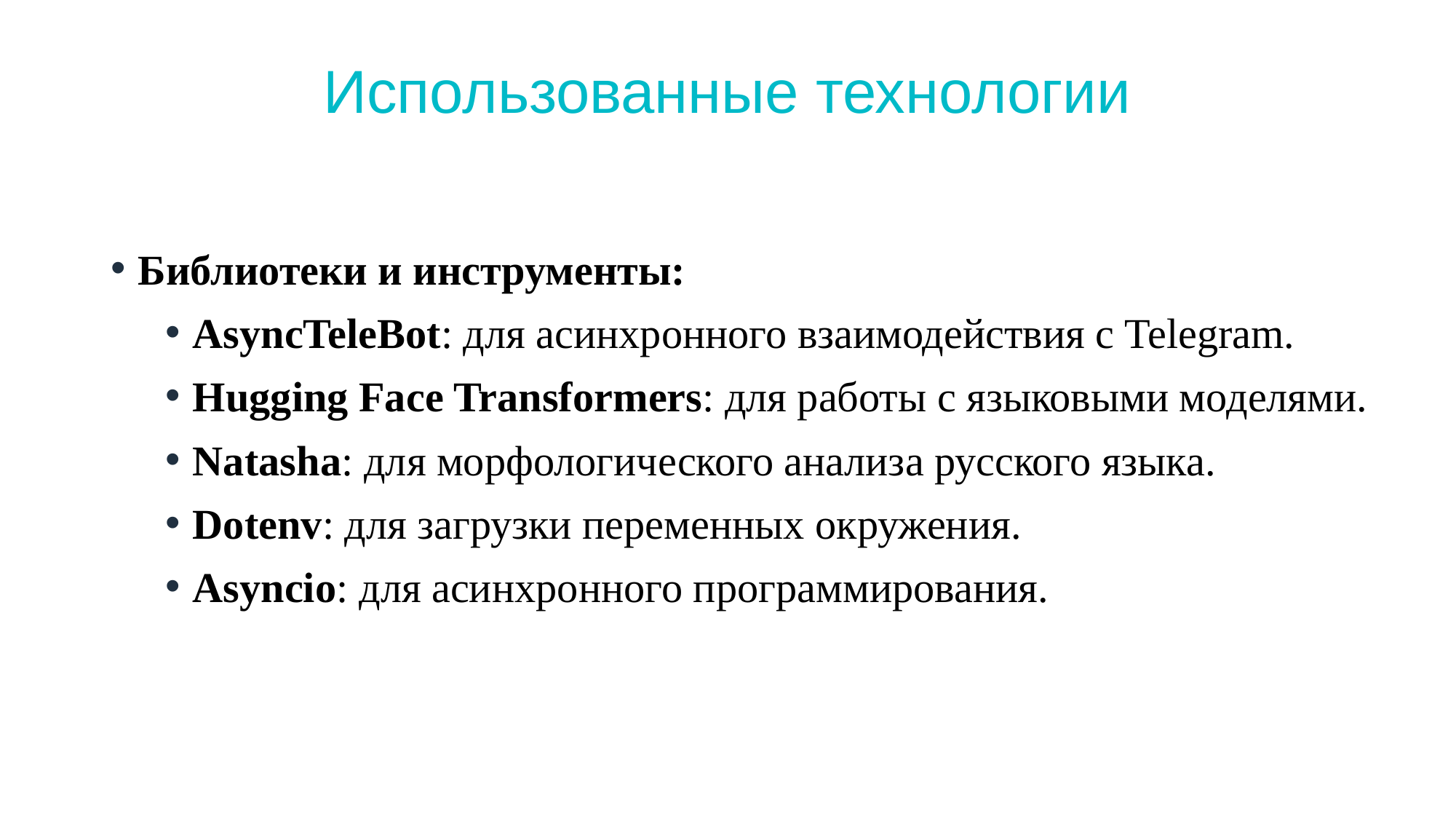

# Использованные технологии
Библиотеки и инструменты:
AsyncTeleBot: для асинхронного взаимодействия с Telegram.
Hugging Face Transformers: для работы с языковыми моделями.
Natasha: для морфологического анализа русского языка.
Dotenv: для загрузки переменных окружения.
Asyncio: для асинхронного программирования.